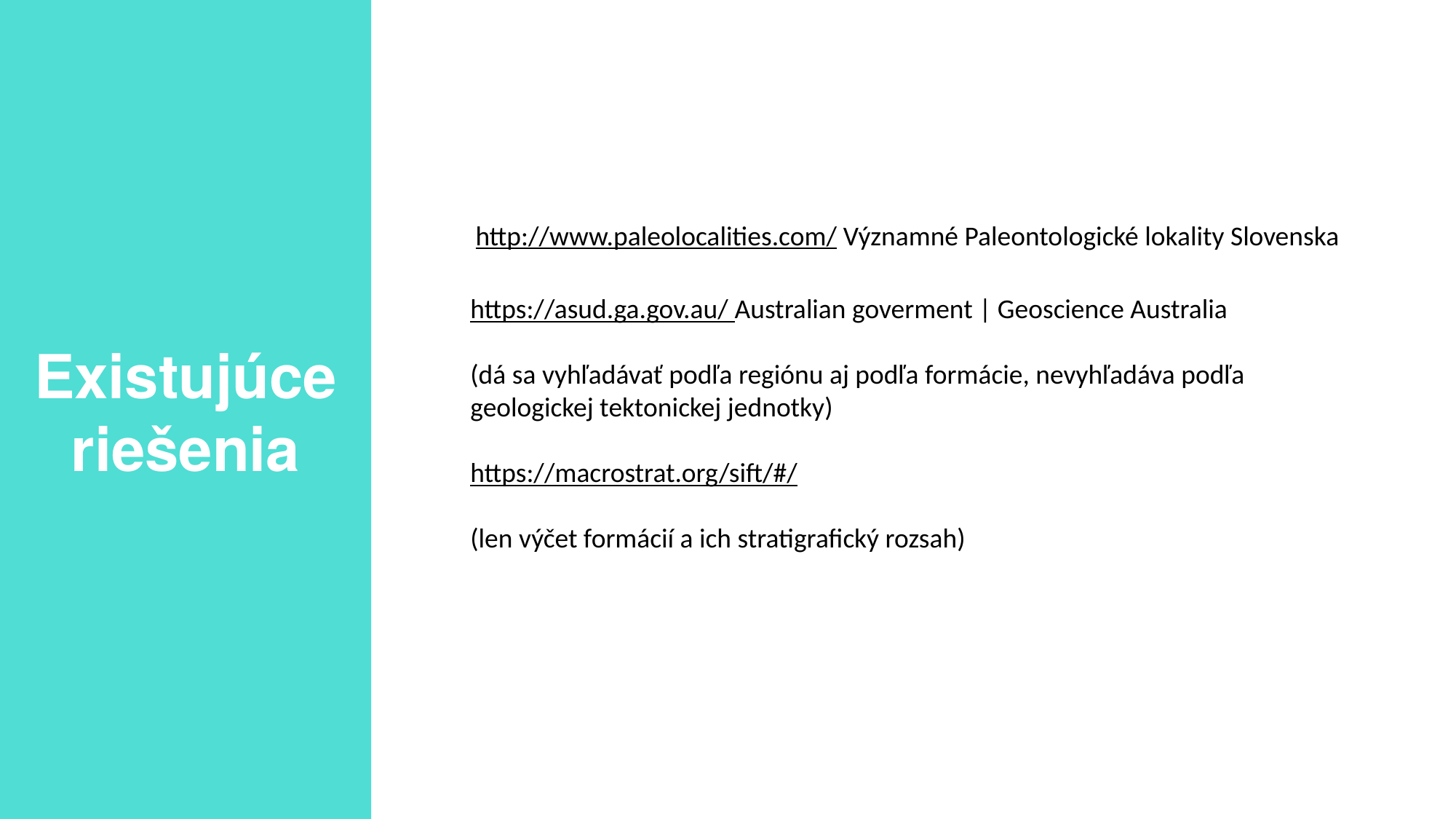

Existujúce riešenia
http://www.paleolocalities.com/ Významné Paleontologické lokality Slovenska
https://asud.ga.gov.au/ Australian goverment | Geoscience Australia

(dá sa vyhľadávať podľa regiónu aj podľa formácie, nevyhľadáva podľa geologickej tektonickej jednotky)

https://macrostrat.org/sift/#/

(len výčet formácií a ich stratigrafický rozsah)